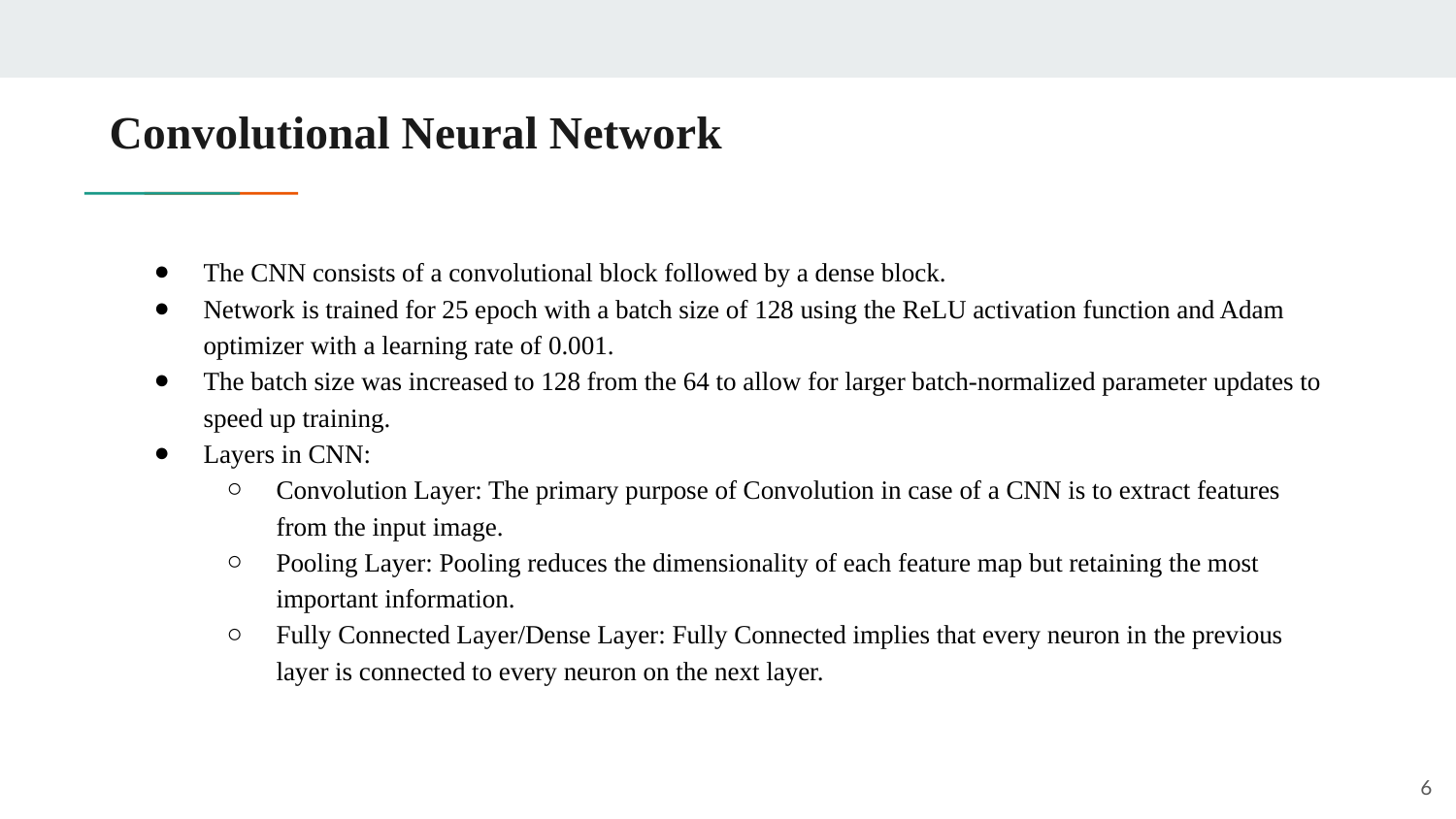

# Convolutional Neural Network
The CNN consists of a convolutional block followed by a dense block.
Network is trained for 25 epoch with a batch size of 128 using the ReLU activation function and Adam optimizer with a learning rate of 0.001.
The batch size was increased to 128 from the 64 to allow for larger batch-normalized parameter updates to speed up training.
Layers in CNN:
Convolution Layer: The primary purpose of Convolution in case of a CNN is to extract features from the input image.
Pooling Layer: Pooling reduces the dimensionality of each feature map but retaining the most important information.
Fully Connected Layer/Dense Layer: Fully Connected implies that every neuron in the previous layer is connected to every neuron on the next layer.

6